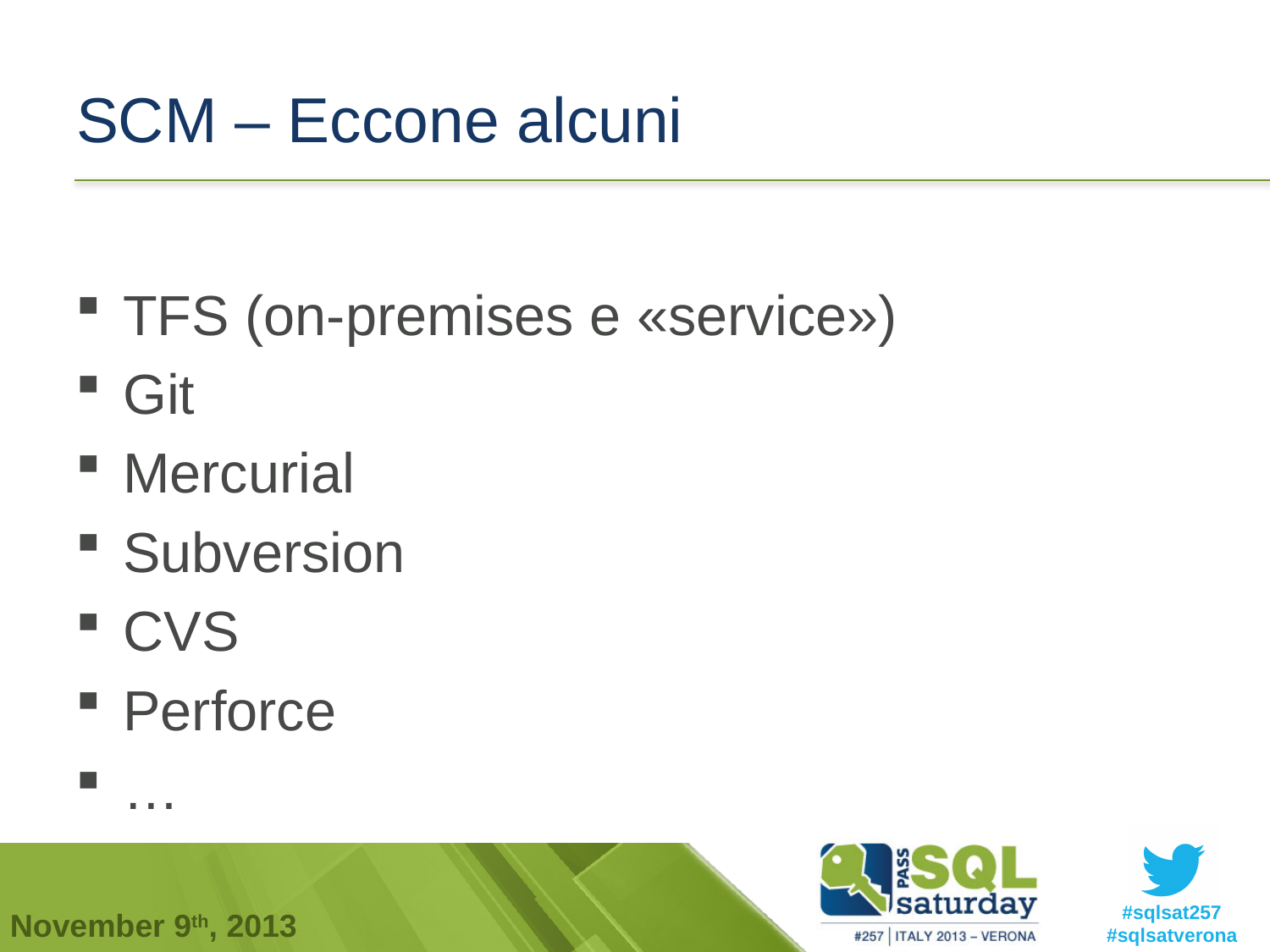

# SCM – Eccone alcuni

TFS (on-premises e «service»)
Git
Mercurial
Subversion
CVS
Perforce
…